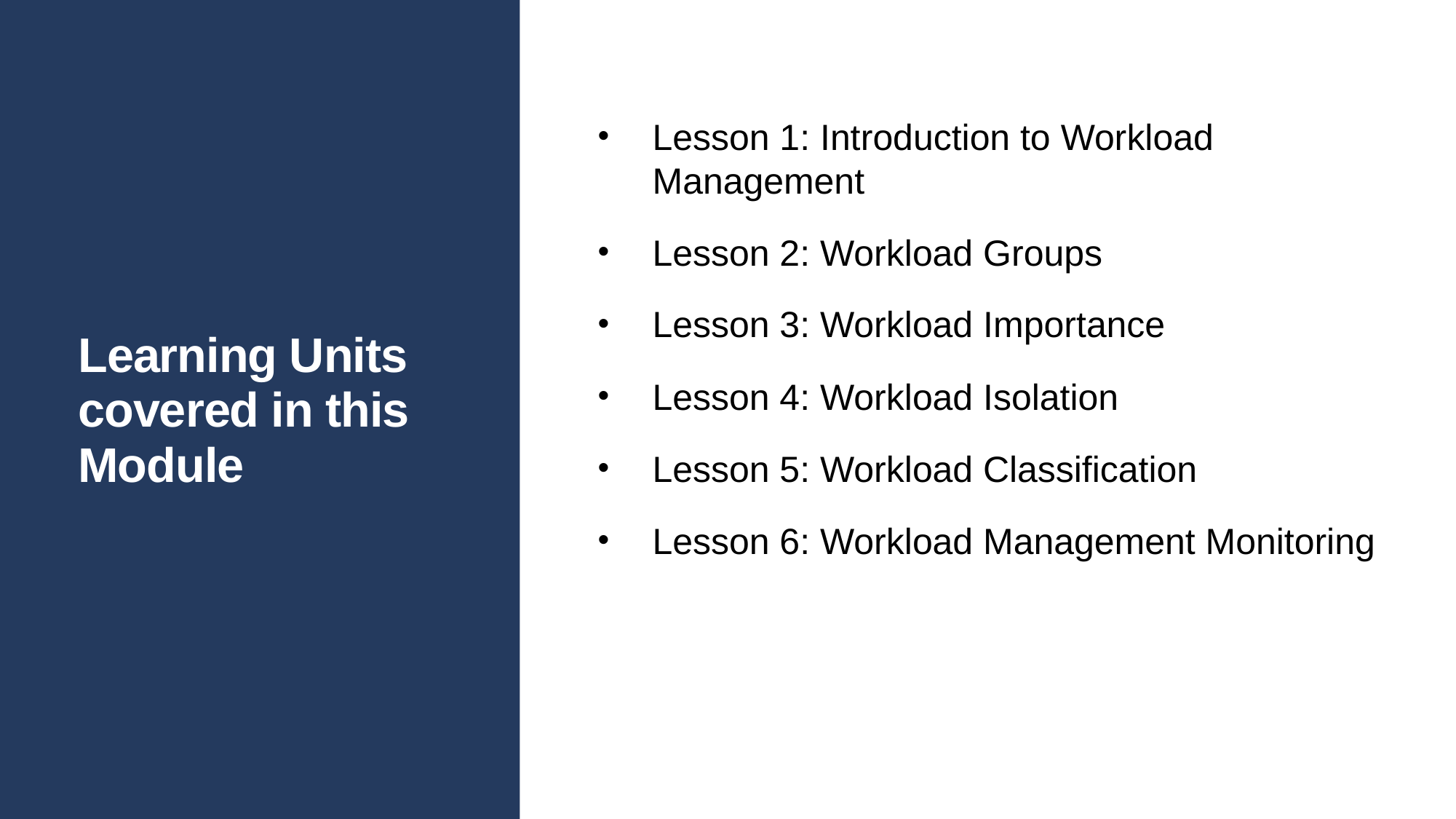

# Learning Units covered in this Module
Lesson 1: Introduction to Workload Management
Lesson 2: Workload Groups
Lesson 3: Workload Importance
Lesson 4: Workload Isolation
Lesson 5: Workload Classification
Lesson 6: Workload Management Monitoring